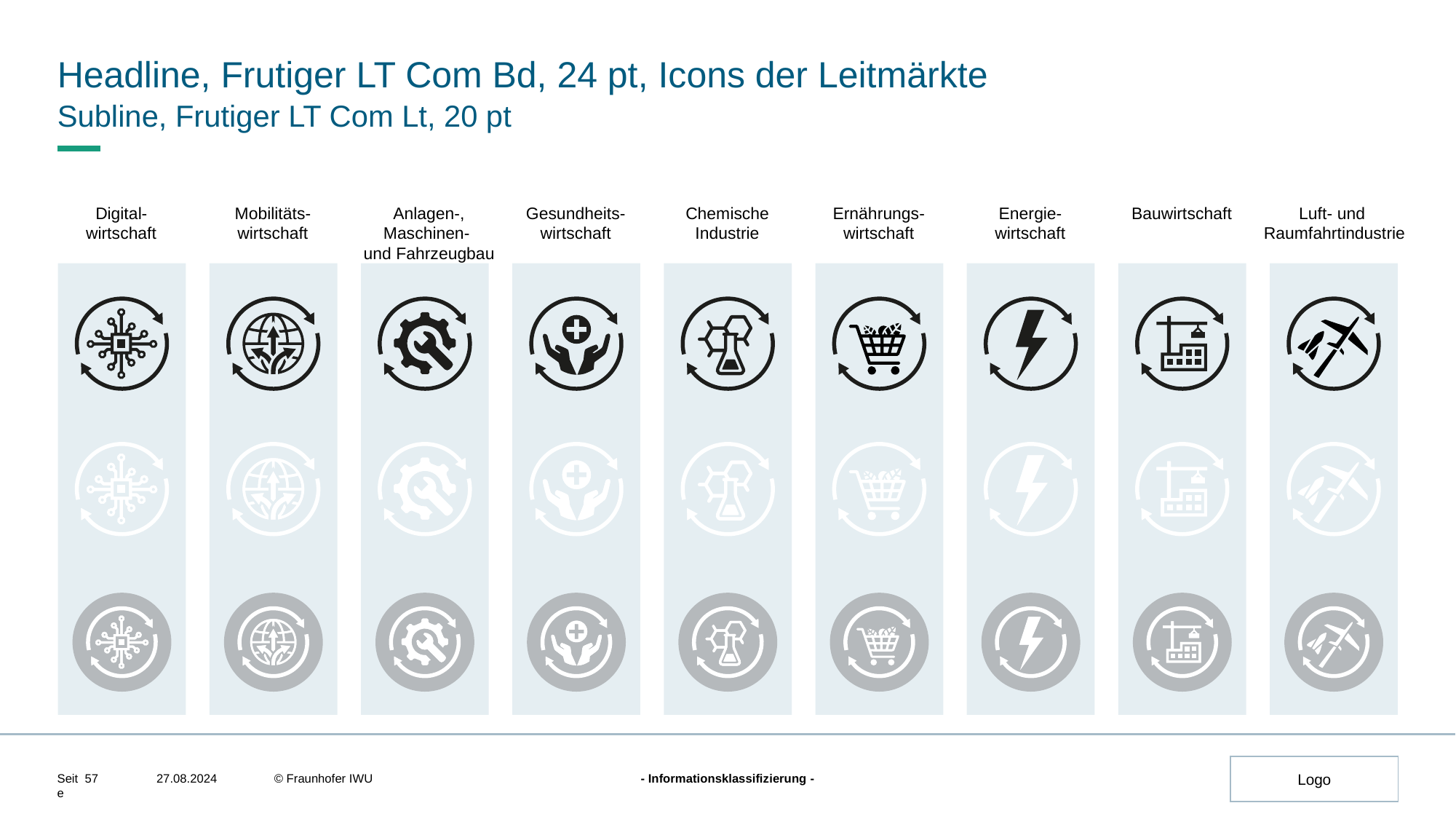

# Headline, Frutiger LT Com Bd, 24 pt, Icons der Leitmärkte
Subline, Frutiger LT Com Lt, 20 pt
Digital-
wirtschaft
Mobilitäts-wirtschaft
Anlagen-, Maschinen-
und Fahrzeugbau
Gesundheits-wirtschaft
Chemische Industrie
Ernährungs-wirtschaft
Energie-
wirtschaft
Bauwirtschaft
Luft- und
Raumfahrtindustrie

57
27.08.2024
© Fraunhofer IWU